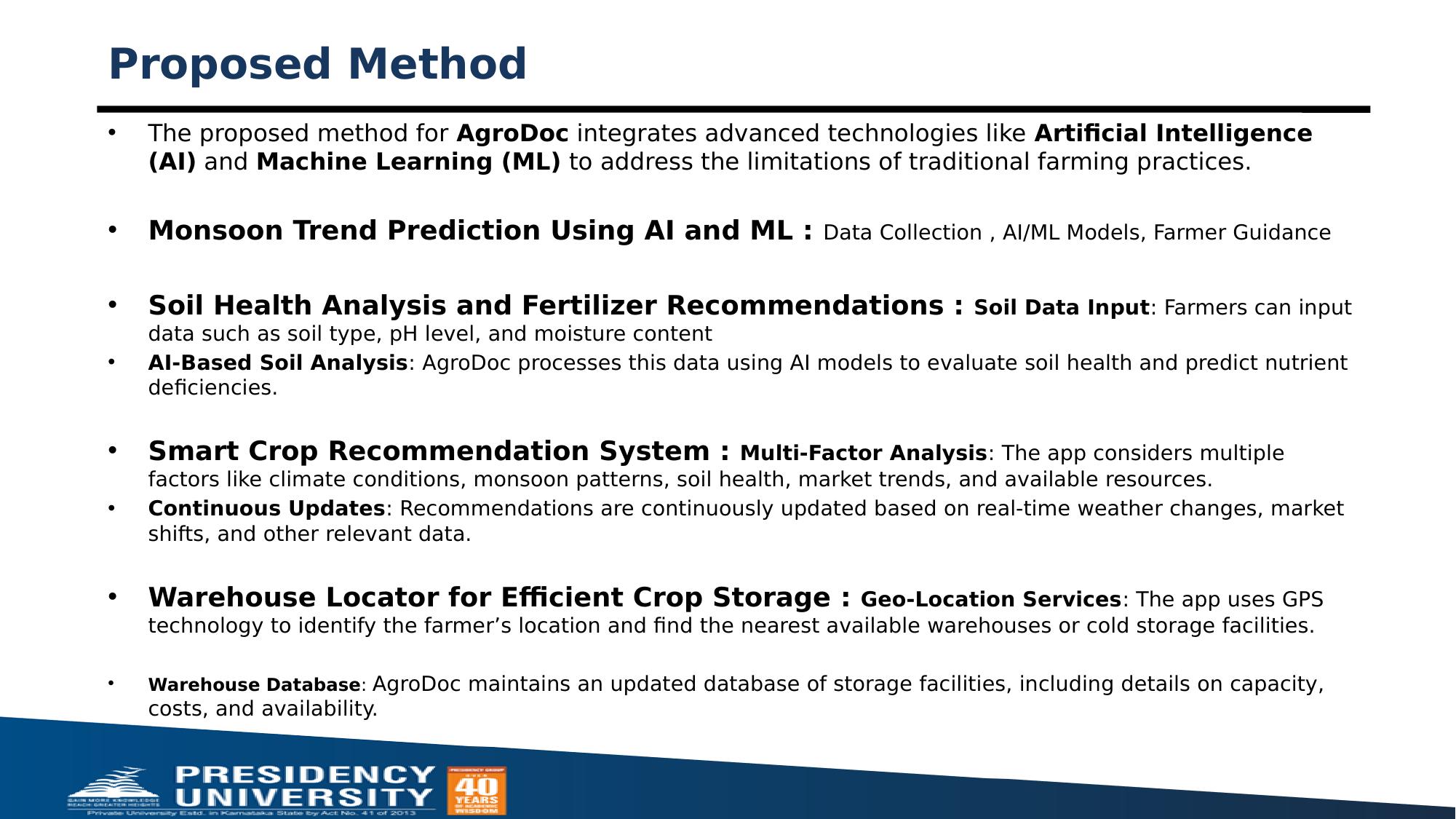

# Proposed Method
The proposed method for AgroDoc integrates advanced technologies like Artificial Intelligence (AI) and Machine Learning (ML) to address the limitations of traditional farming practices.

Monsoon Trend Prediction Using AI and ML : Data Collection , AI/ML Models, Farmer Guidance

Soil Health Analysis and Fertilizer Recommendations : Soil Data Input: Farmers can input data such as soil type, pH level, and moisture content
AI-Based Soil Analysis: AgroDoc processes this data using AI models to evaluate soil health and predict nutrient deficiencies.

Smart Crop Recommendation System : Multi-Factor Analysis: The app considers multiple factors like climate conditions, monsoon patterns, soil health, market trends, and available resources.
Continuous Updates: Recommendations are continuously updated based on real-time weather changes, market shifts, and other relevant data.

Warehouse Locator for Efficient Crop Storage : Geo-Location Services: The app uses GPS technology to identify the farmer’s location and find the nearest available warehouses or cold storage facilities.

Warehouse Database: AgroDoc maintains an updated database of storage facilities, including details on capacity, costs, and availability.